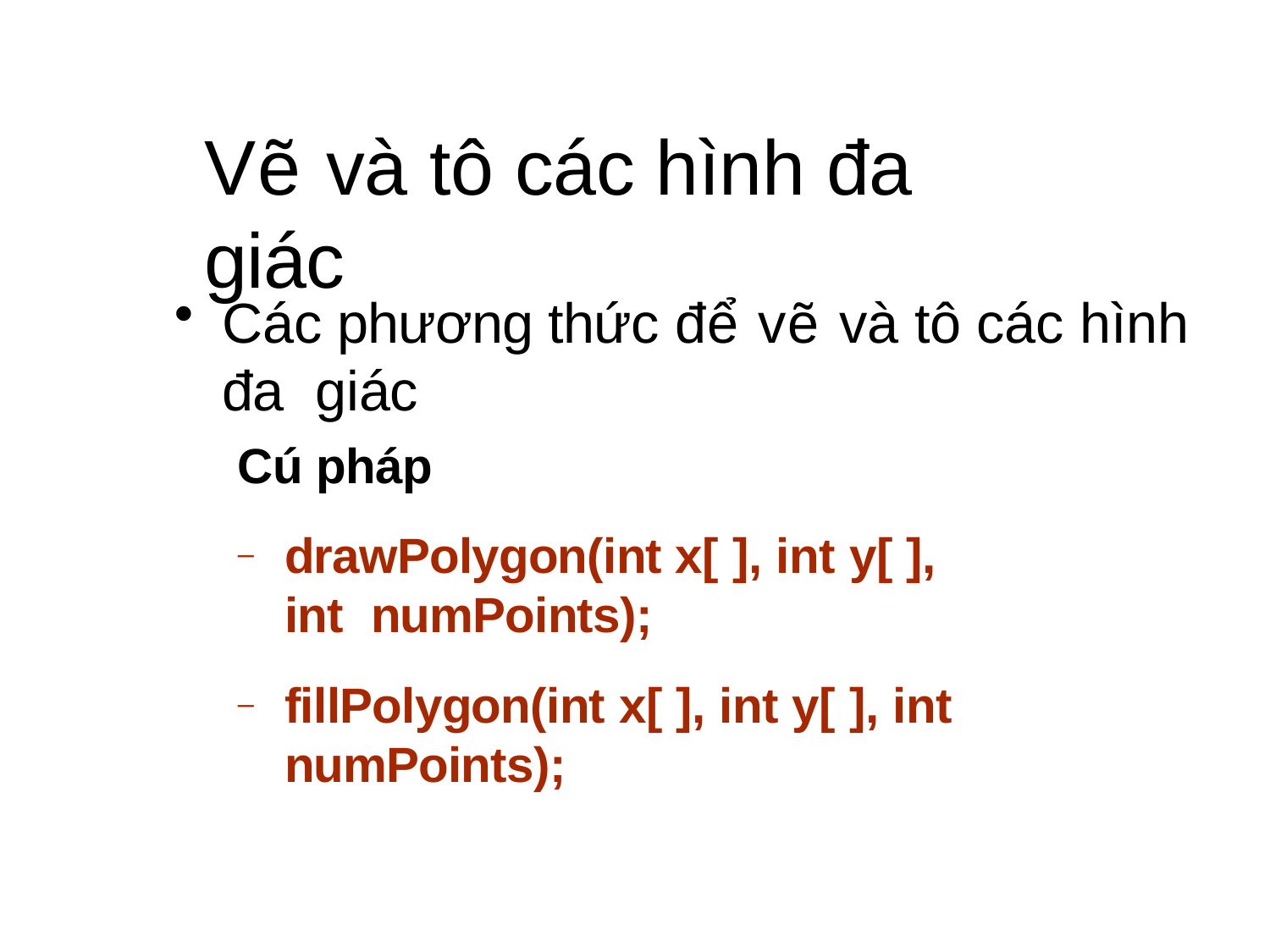

# Vẽ và tô các hình đa giác
Các phương thức để vẽ và tô các hình đa  giác
Cú pháp
drawPolygon(int x[ ], int y[ ], int  numPoints);
fillPolygon(int x[ ], int y[ ], int numPoints);
–
–